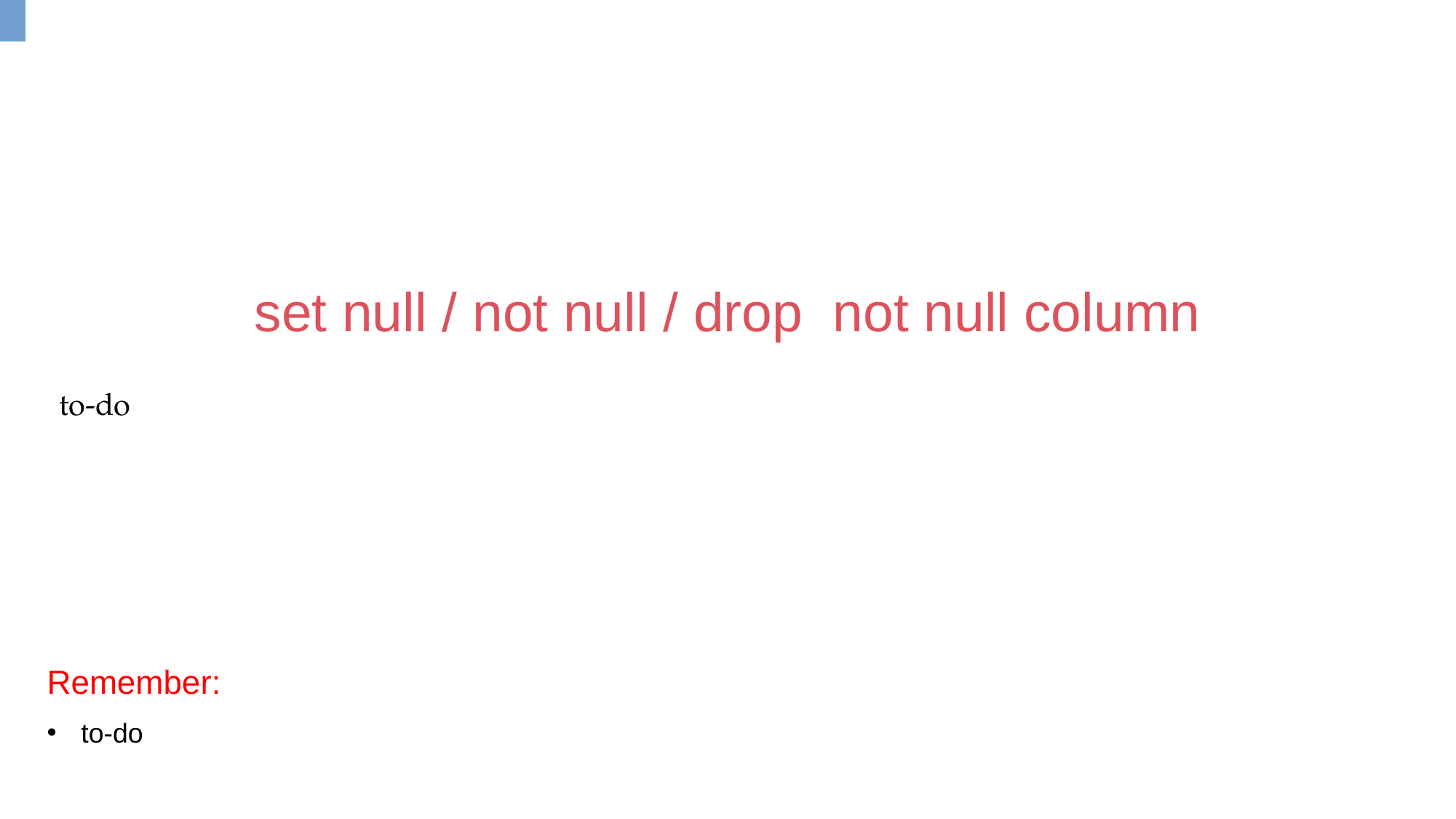

set null / not null / drop  not null column
to-do
Remember:

to-do